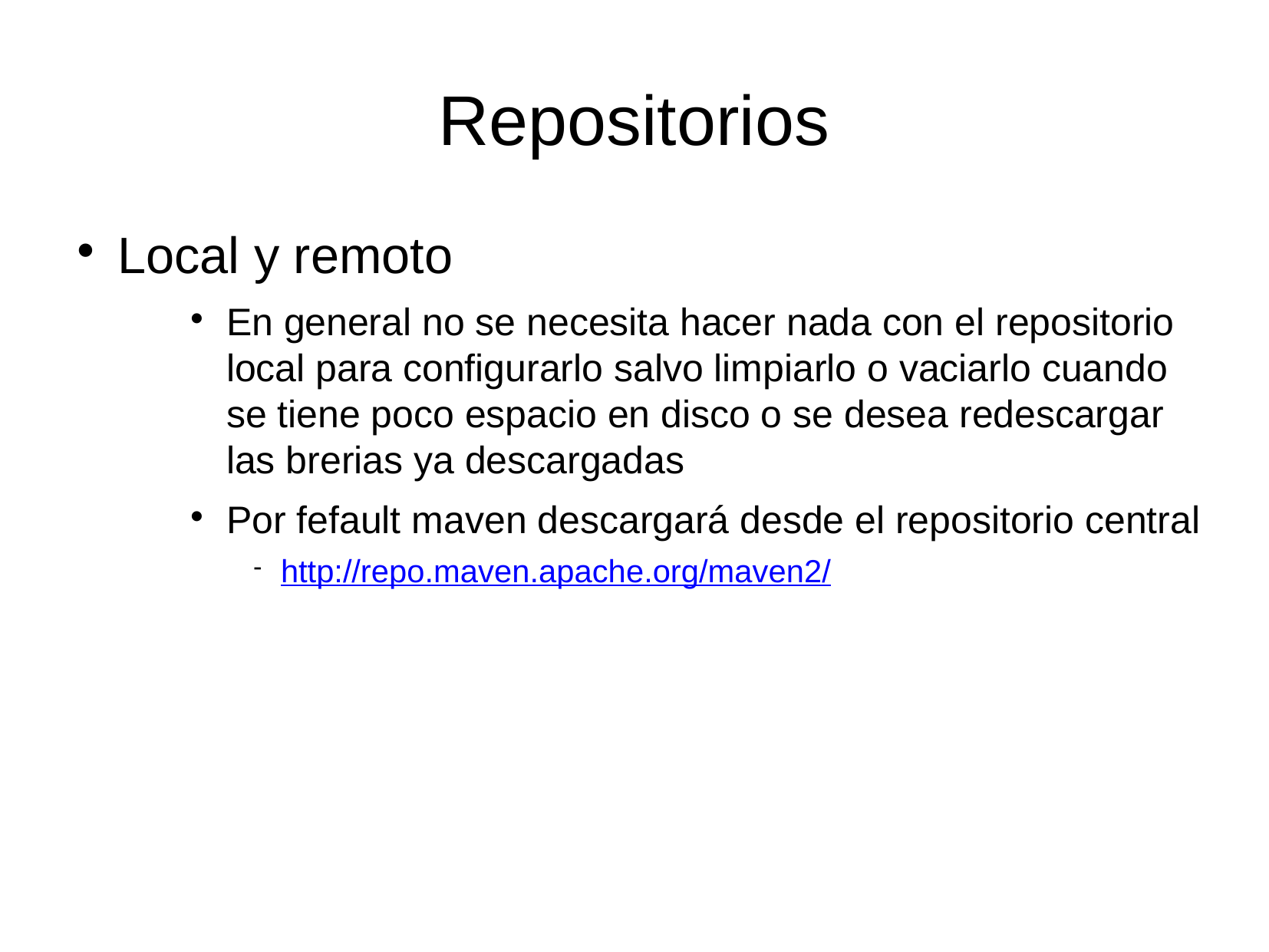

Repositorios
Local y remoto
En general no se necesita hacer nada con el repositorio local para configurarlo salvo limpiarlo o vaciarlo cuando se tiene poco espacio en disco o se desea redescargar las brerias ya descargadas
Por fefault maven descargará desde el repositorio central
http://repo.maven.apache.org/maven2/